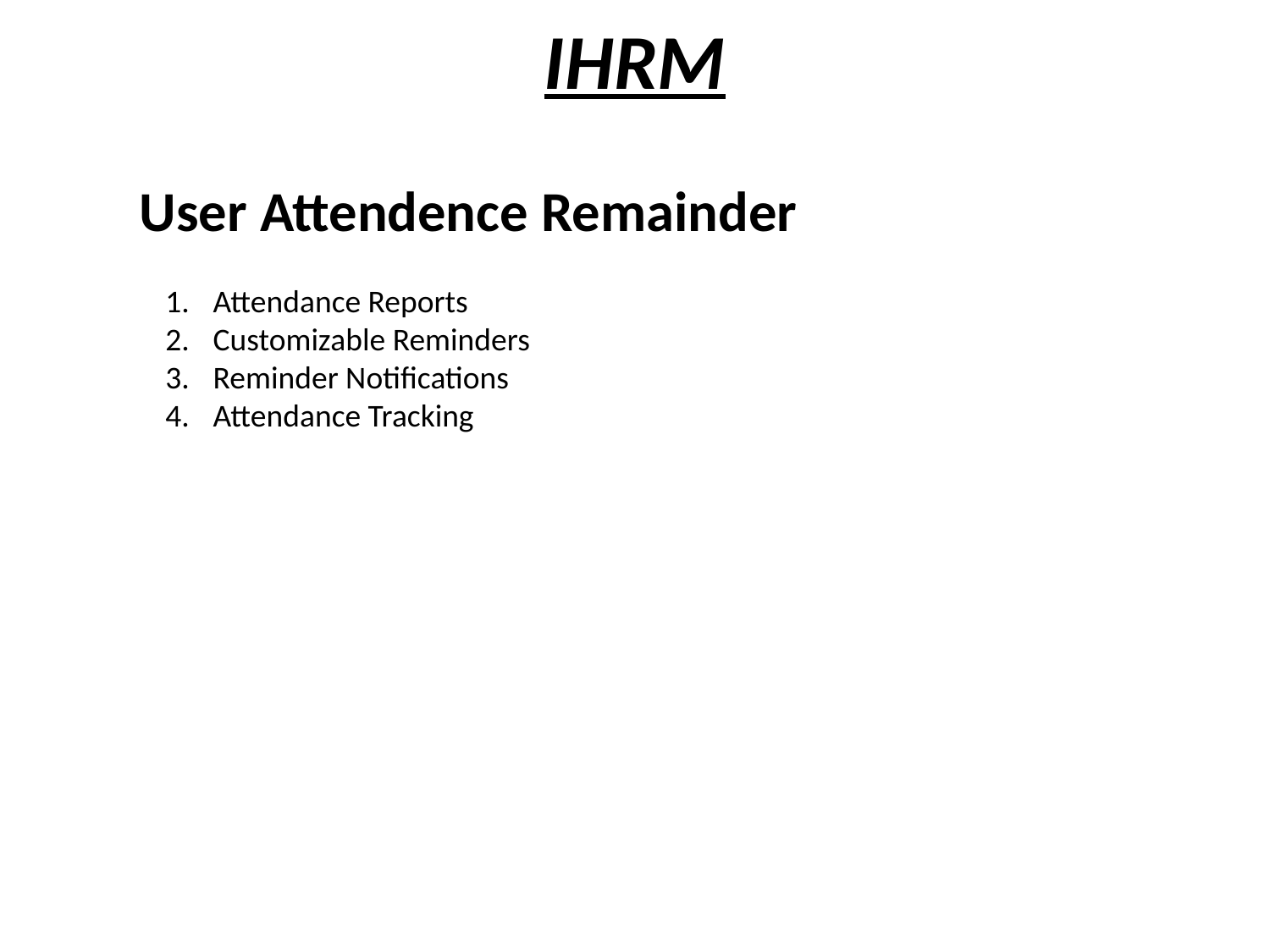

# IHRM
User Attendence Remainder
Attendance Reports
Customizable Reminders
Reminder Notifications
Attendance Tracking